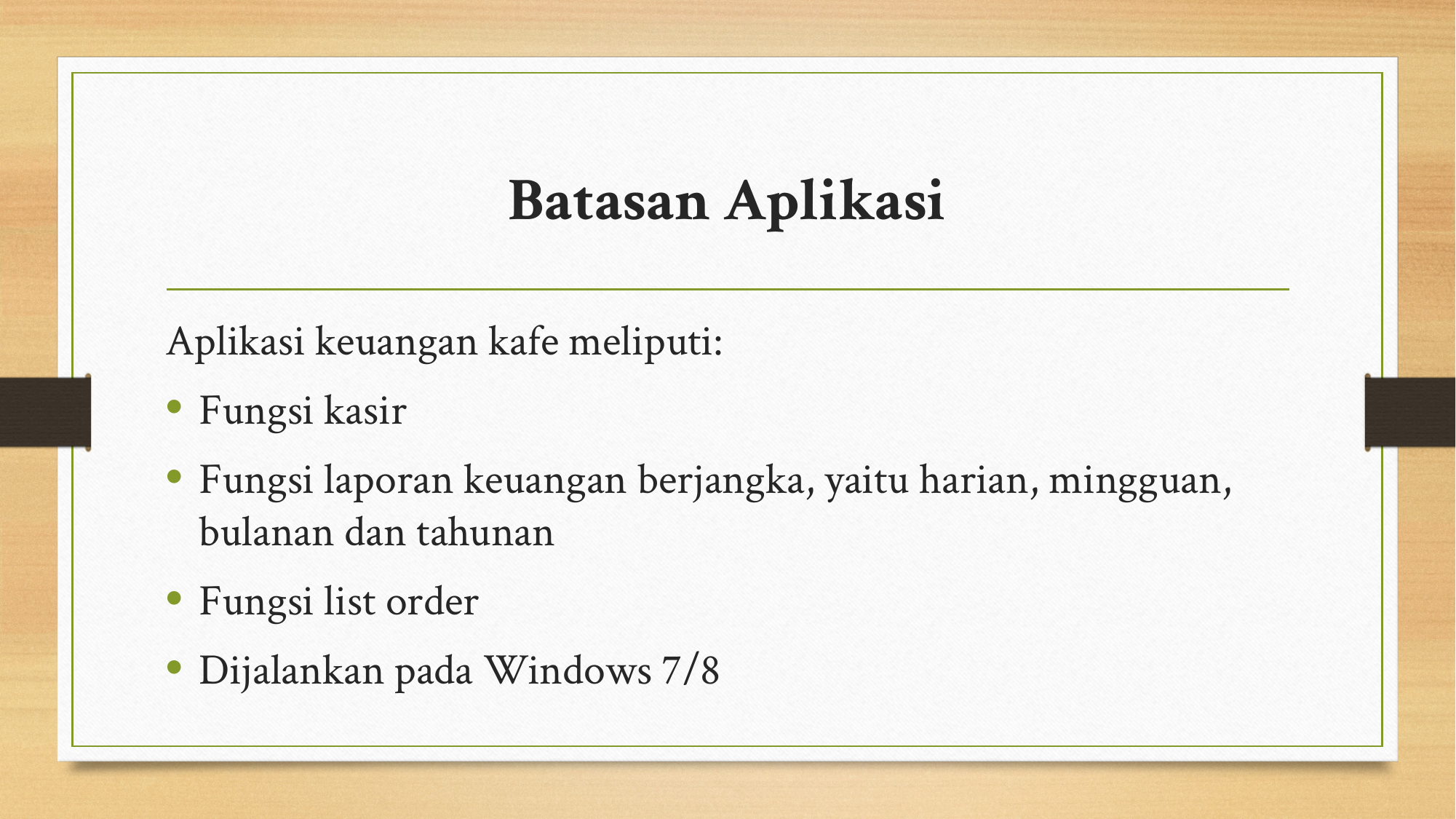

# Batasan Aplikasi
Aplikasi keuangan kafe meliputi:
Fungsi kasir
Fungsi laporan keuangan berjangka, yaitu harian, mingguan, bulanan dan tahunan
Fungsi list order
Dijalankan pada Windows 7/8